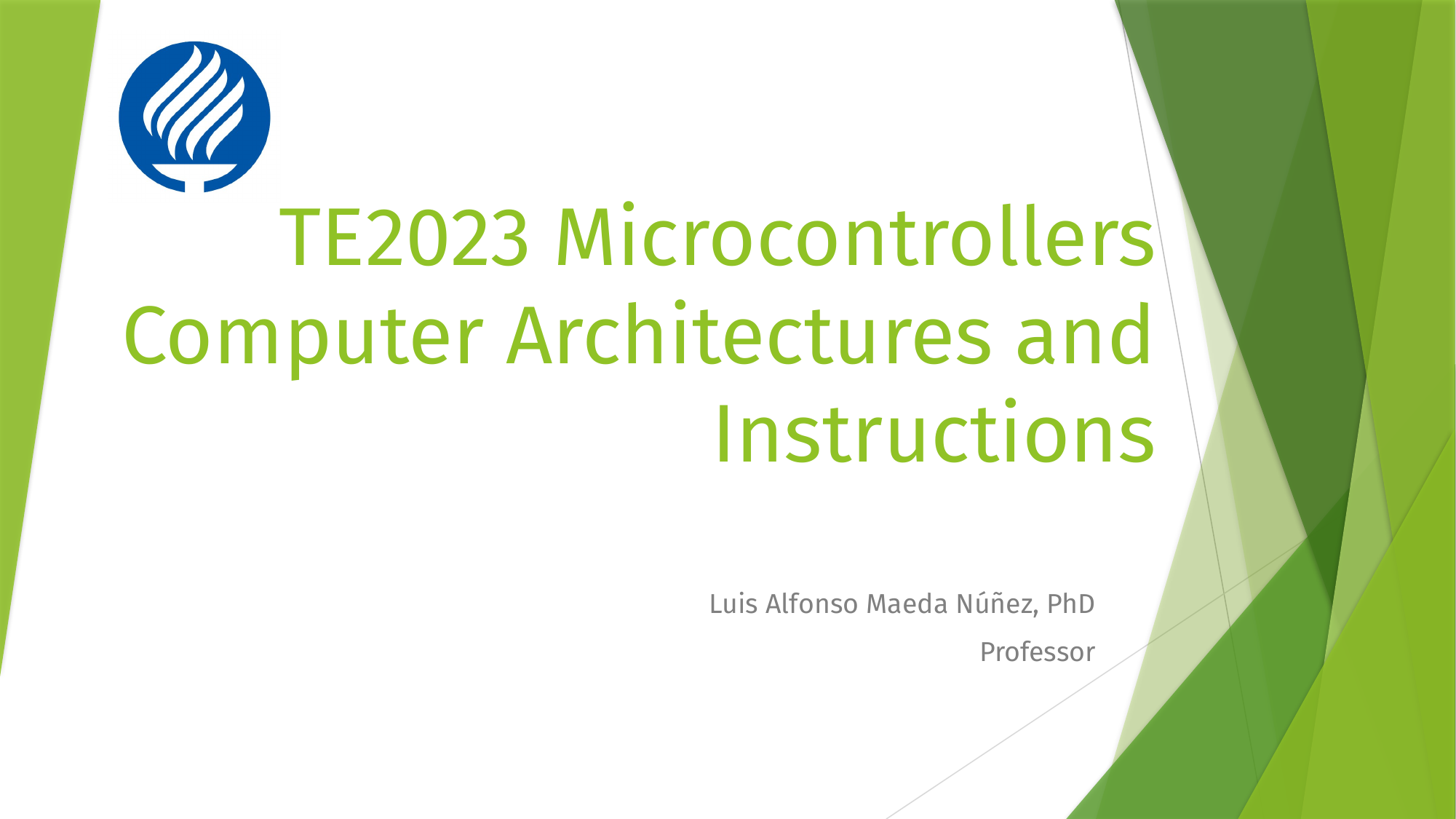

# TE2023 Microcontrollers Computer Architectures and Instructions
Luis Alfonso Maeda Núñez, PhD
Professor